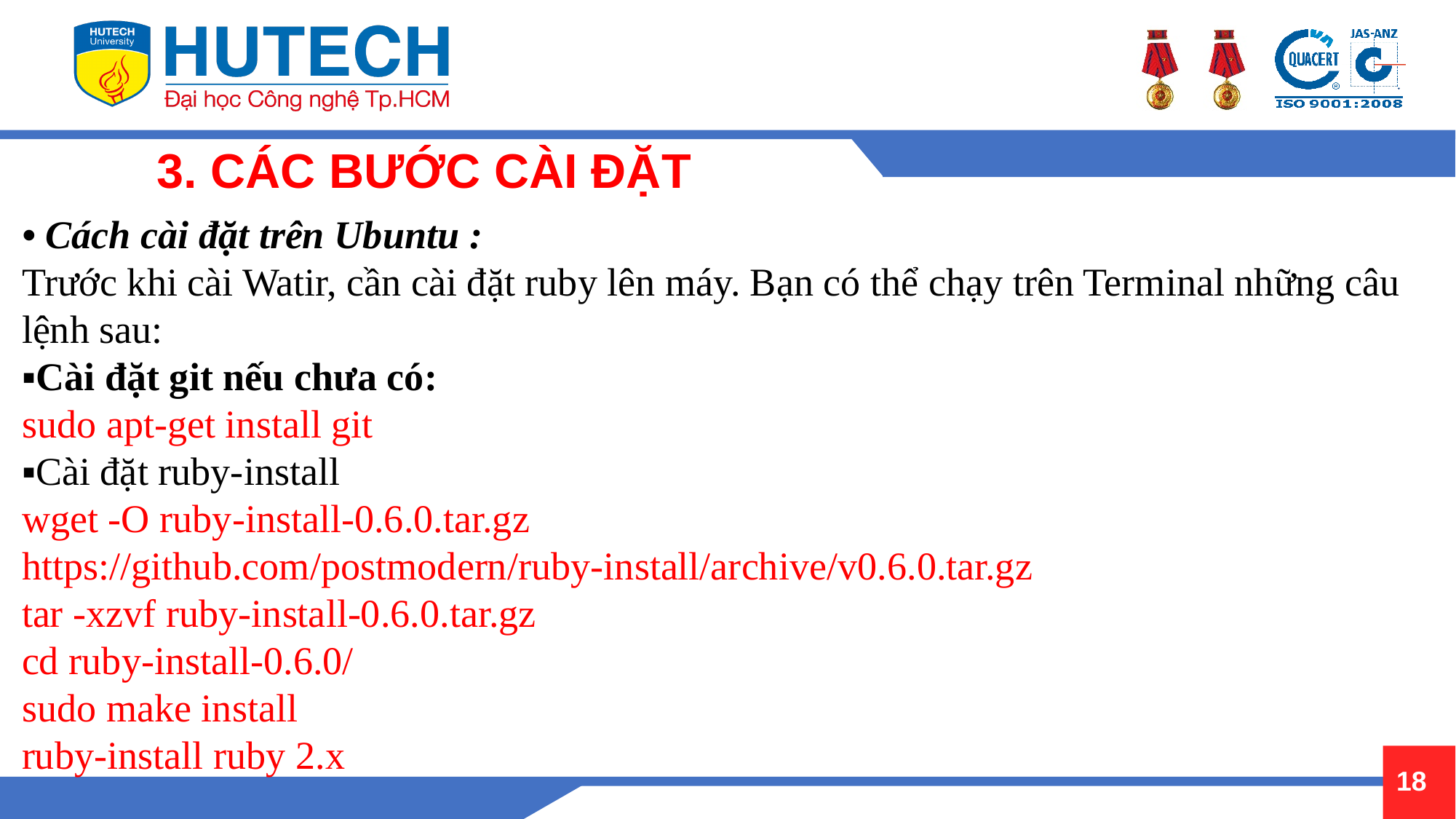

3. CÁC BƯỚC CÀI ĐẶT
• Cách cài đặt trên Ubuntu :
Trước khi cài Watir, cần cài đặt ruby lên máy. Bạn có thể chạy trên Terminal những câu lệnh sau:
▪Cài đặt git nếu chưa có:
sudo apt-get install git
▪Cài đặt ruby-install
wget -O ruby-install-0.6.0.tar.gz https://github.com/postmodern/ruby-install/archive/v0.6.0.tar.gz
tar -xzvf ruby-install-0.6.0.tar.gz
cd ruby-install-0.6.0/
sudo make install
ruby-install ruby 2.x